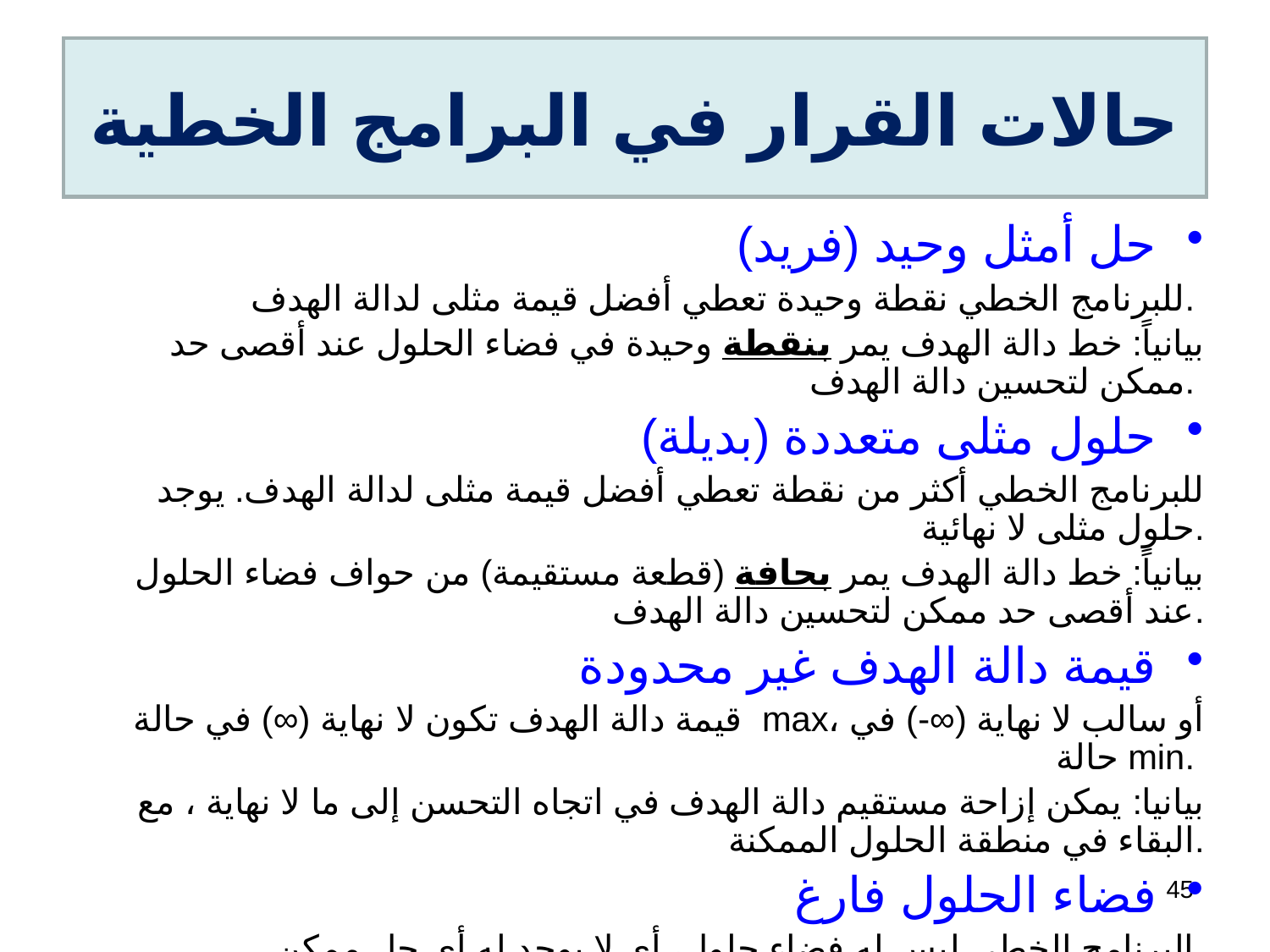

# حالات القرار في البرامج الخطية
حل أمثل وحيد (فريد)
للبرنامج الخطي نقطة وحيدة تعطي أفضل قيمة مثلى لدالة الهدف.
بيانياً: خط دالة الهدف يمر بنقطة وحيدة في فضاء الحلول عند أقصى حد ممكن لتحسين دالة الهدف.
حلول مثلى متعددة (بديلة)
للبرنامج الخطي أكثر من نقطة تعطي أفضل قيمة مثلى لدالة الهدف. يوجد حلول مثلى لا نهائية.
بيانياً: خط دالة الهدف يمر بحافة (قطعة مستقيمة) من حواف فضاء الحلول عند أقصى حد ممكن لتحسين دالة الهدف.
قيمة دالة الهدف غير محدودة
قيمة دالة الهدف تكون لا نهاية (∞) في حالة  max، أو سالب لا نهاية (∞-) في حالة min.
بيانيا: يمكن إزاحة مستقيم دالة الهدف في اتجاه التحسن إلى ما لا نهاية ، مع البقاء في منطقة الحلول الممكنة.
فضاء الحلول فارغ
البرنامج الخطي ليس له فضاء حلول، أي لا يوجد له أي حل ممكن.
45